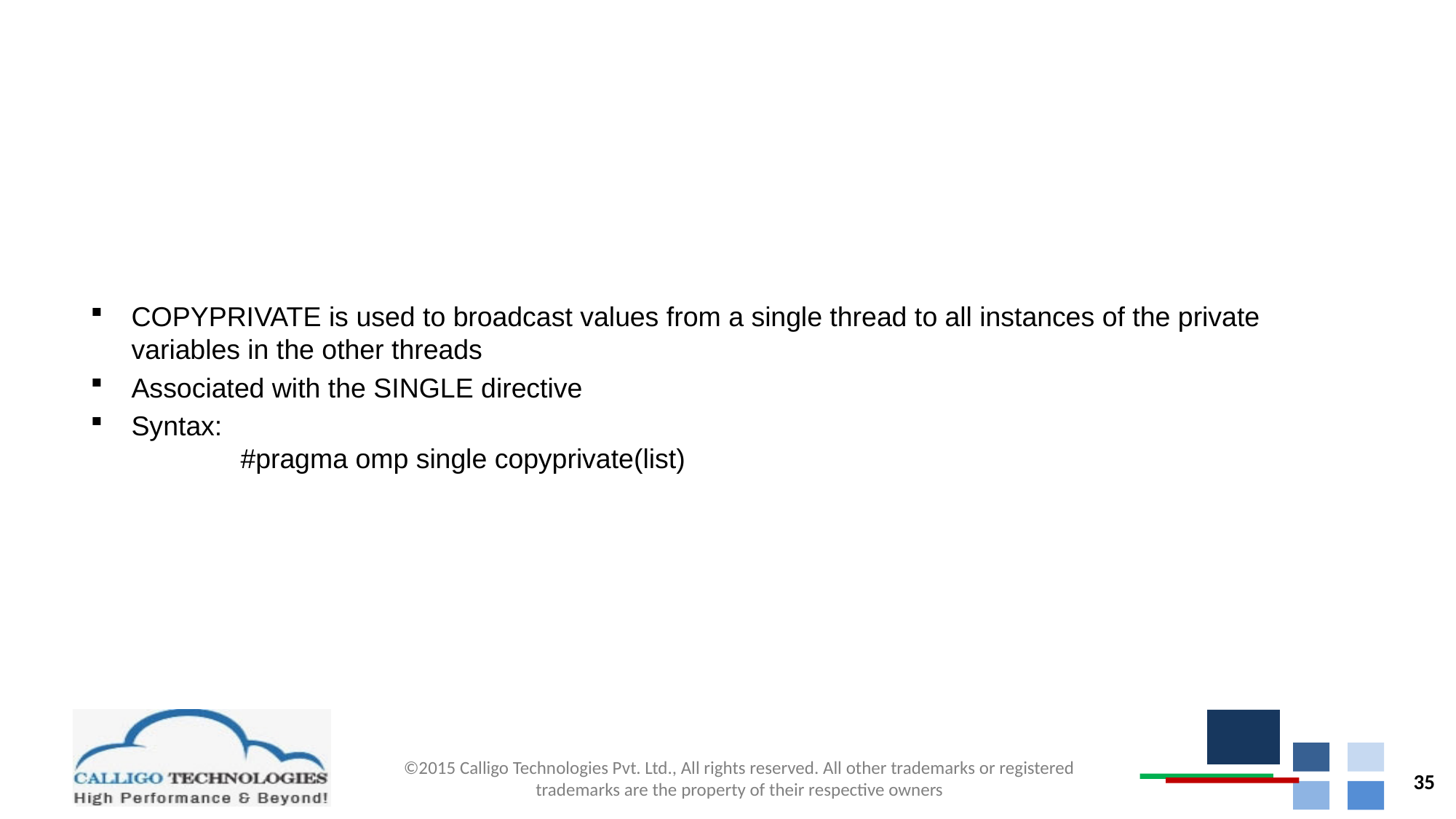

# COPYPRIVATE
COPYPRIVATE is used to broadcast values from a single thread to all instances of the private variables in the other threads
Associated with the SINGLE directive
Syntax:
	#pragma omp single copyprivate(list)
35